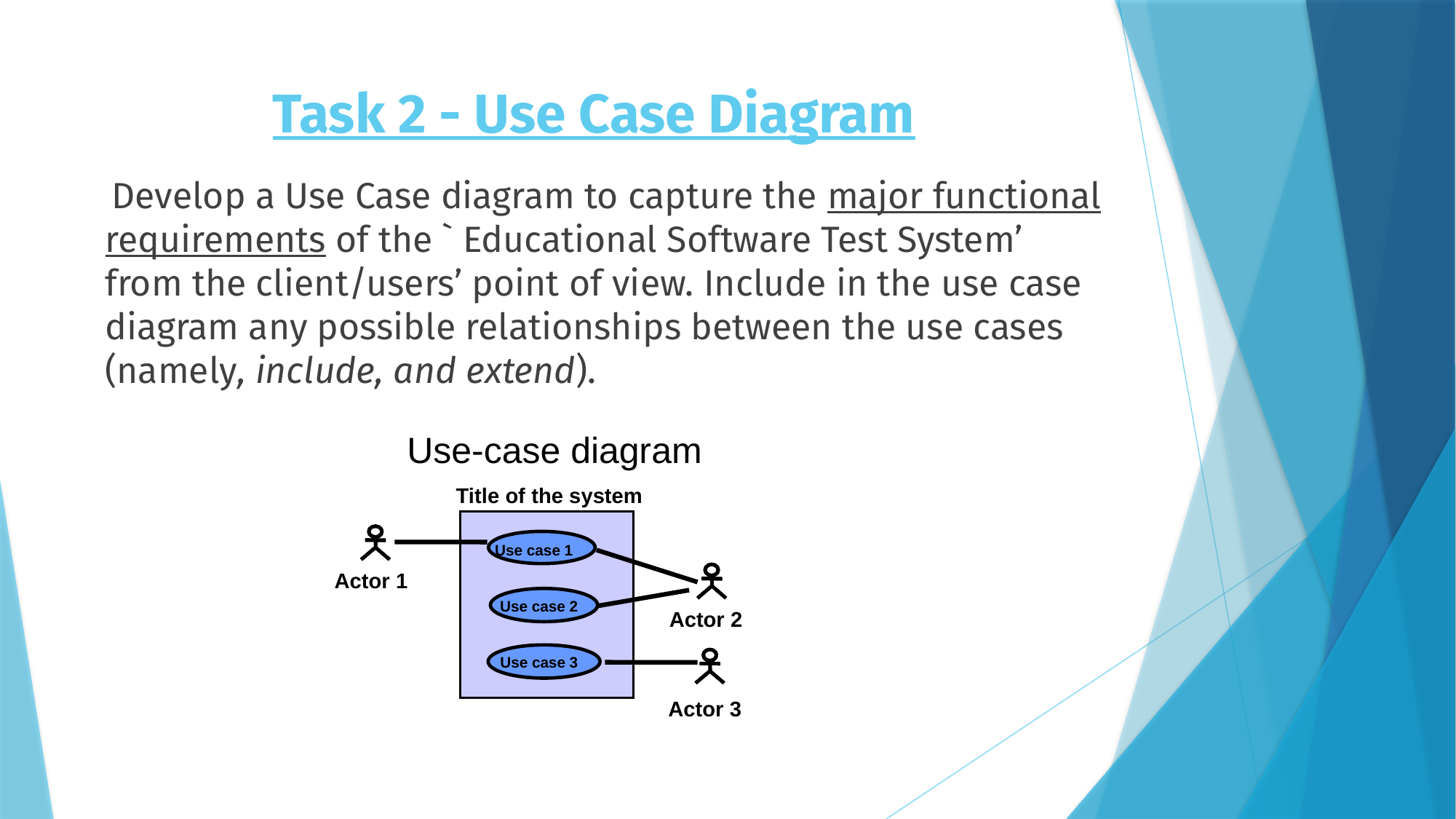

# Task 2 - Use Case Diagram
 Develop a Use Case diagram to capture the major functional requirements of the ` Educational Software Test System’ from the client/users’ point of view. Include in the use case diagram any possible relationships between the use cases (namely, include, and extend).

Use-case diagram
Title of the system

Use case 1

Use case 2

Use case 3

Actor 1

Use case 1
Use case 1

Actor 1
Actor 1

Use case 2
Use case 2
Actor 2

Actor 3

Use case 3
Use case 3

Actor 3
Actor 3